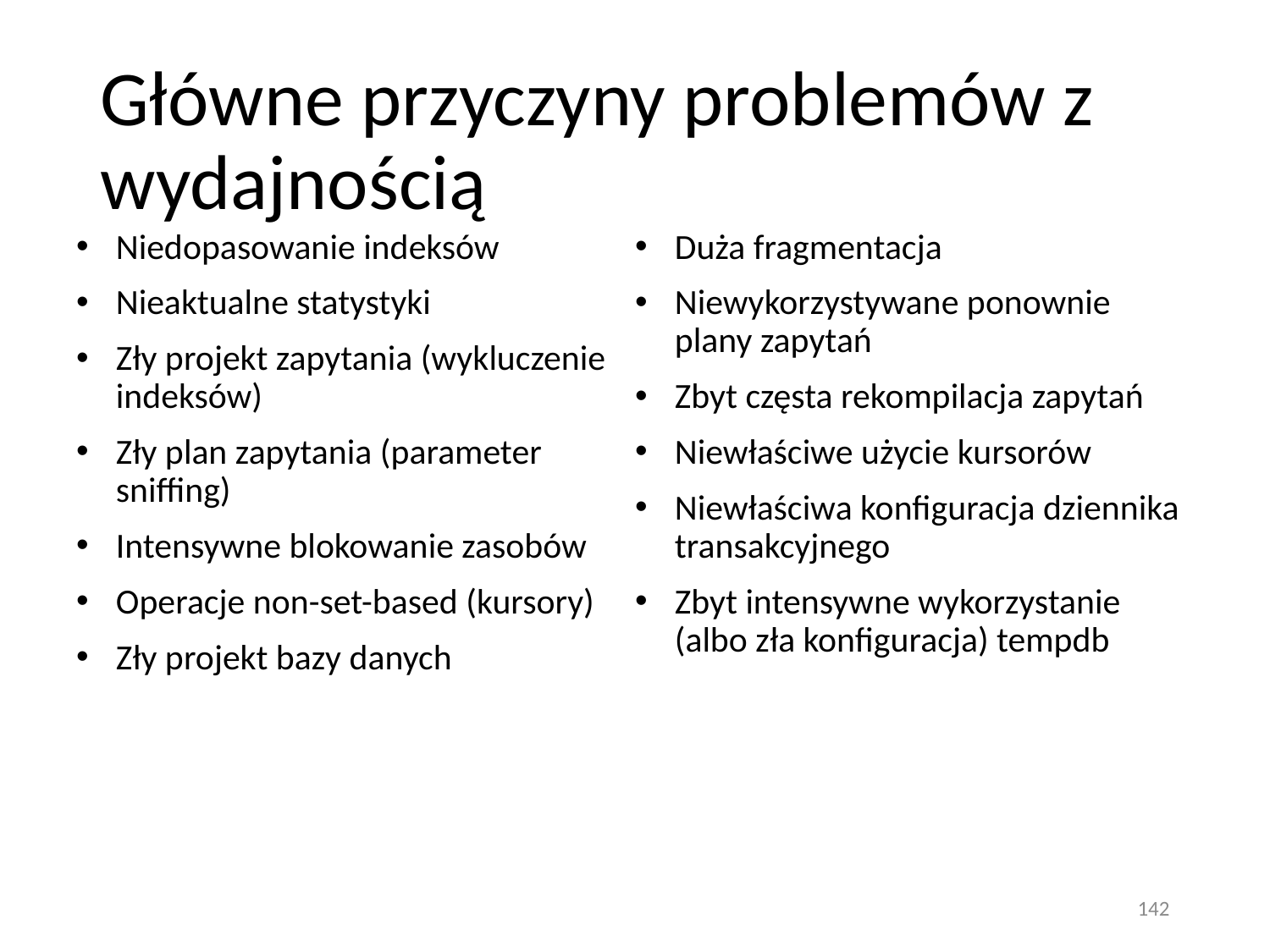

# Główne przyczyny problemów z wydajnością
Niedopasowanie indeksów
Nieaktualne statystyki
Zły projekt zapytania (wykluczenie indeksów)
Zły plan zapytania (parameter sniffing)
Intensywne blokowanie zasobów
Operacje non-set-based (kursory)
Zły projekt bazy danych
Duża fragmentacja
Niewykorzystywane ponownie plany zapytań
Zbyt częsta rekompilacja zapytań
Niewłaściwe użycie kursorów
Niewłaściwa konfiguracja dziennika transakcyjnego
Zbyt intensywne wykorzystanie (albo zła konfiguracja) tempdb
142